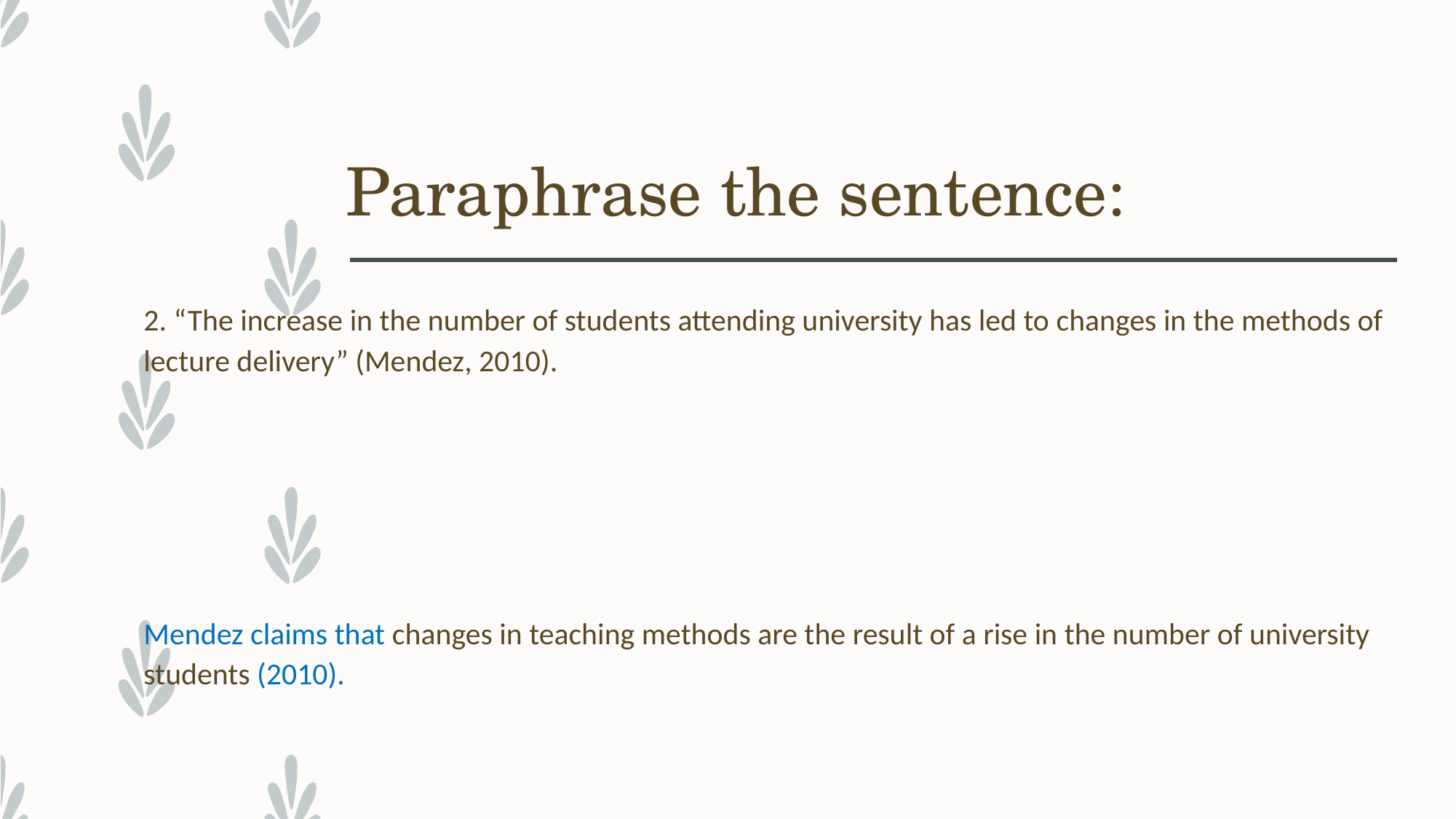

# Paraphrase the sentence:
2. “The increase in the number of students attending university has led to changes in the methods of lecture delivery” (Mendez, 2010).

Mendez claims that changes in teaching methods are the result of a rise in the number of university students (2010).